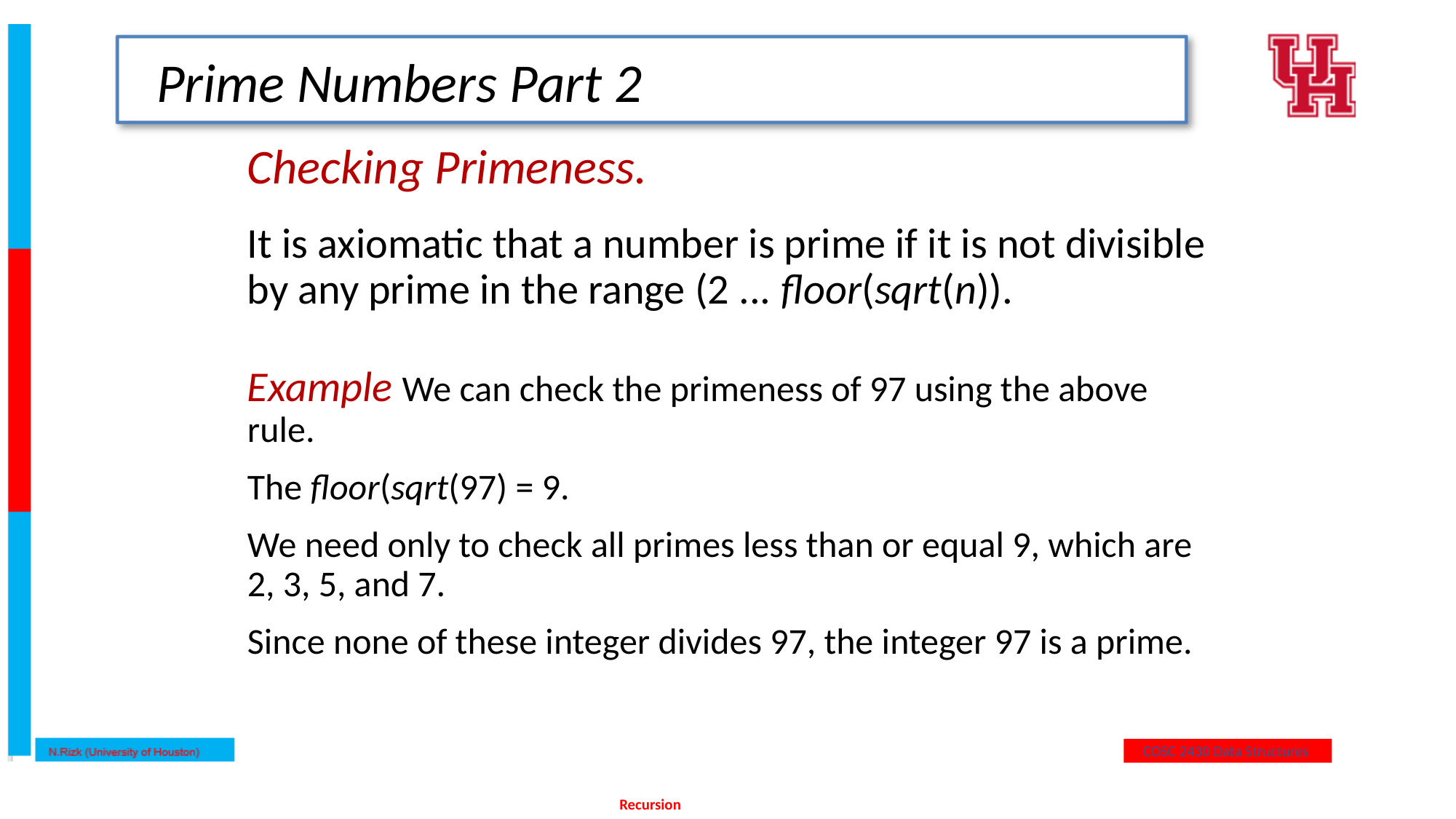

# Prime Numbers Part 2
Checking Primeness.
It is axiomatic that a number is prime if it is not divisible by any prime in the range (2 ... floor(sqrt(n)).
Example We can check the primeness of 97 using the above rule.
The floor(sqrt(97) = 9.
We need only to check all primes less than or equal 9, which are 2, 3, 5, and 7.
Since none of these integer divides 97, the integer 97 is a prime.